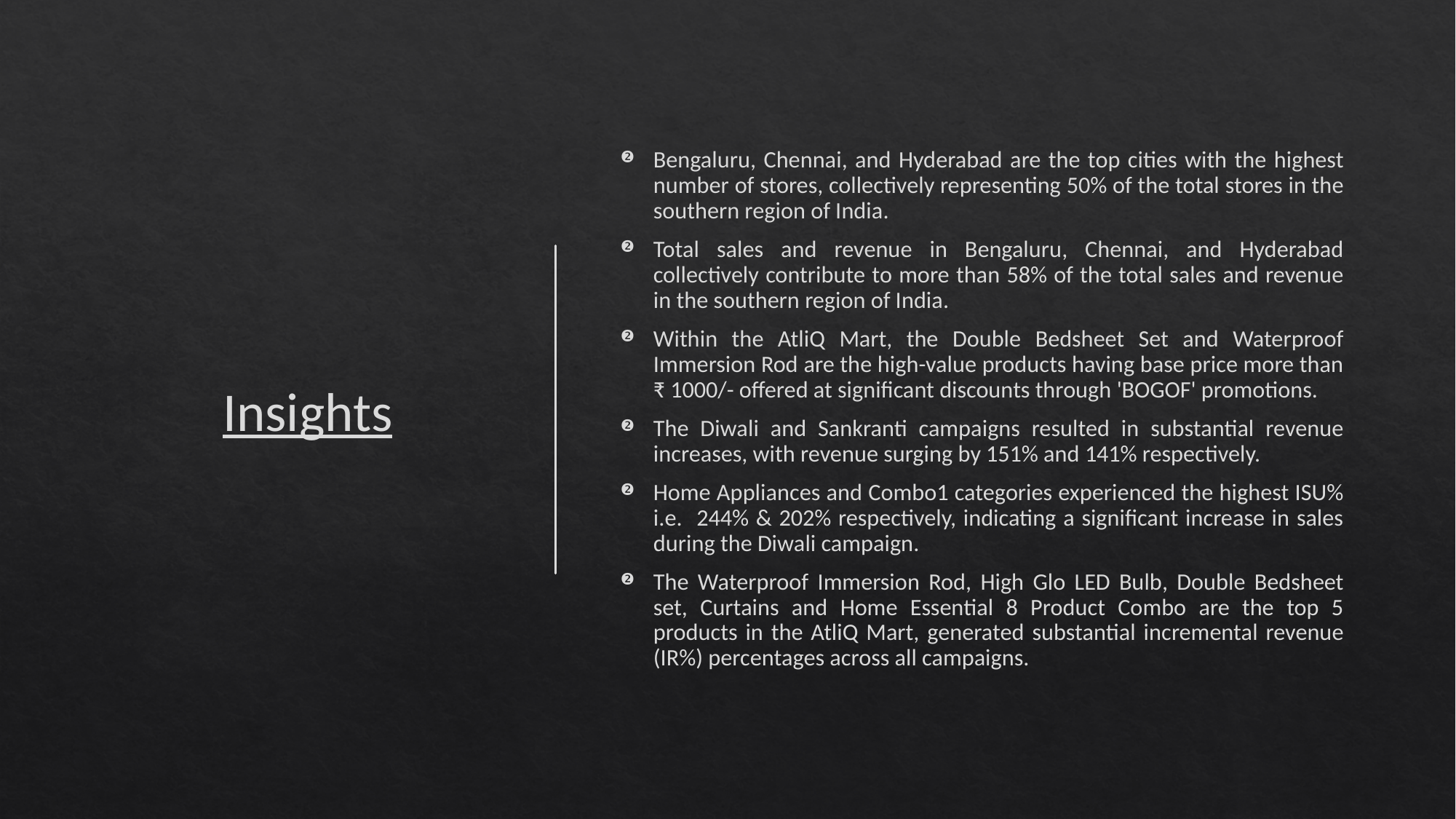

Insights
Bengaluru, Chennai, and Hyderabad are the top cities with the highest number of stores, collectively representing 50% of the total stores in the southern region of India.
Total sales and revenue in Bengaluru, Chennai, and Hyderabad collectively contribute to more than 58% of the total sales and revenue in the southern region of India.
Within the AtliQ Mart, the Double Bedsheet Set and Waterproof Immersion Rod are the high-value products having base price more than ₹ 1000/- offered at significant discounts through 'BOGOF' promotions.
The Diwali and Sankranti campaigns resulted in substantial revenue increases, with revenue surging by 151% and 141% respectively.
Home Appliances and Combo1 categories experienced the highest ISU% i.e.  244% & 202% respectively, indicating a significant increase in sales during the Diwali campaign.
The Waterproof Immersion Rod, High Glo LED Bulb, Double Bedsheet set, Curtains and Home Essential 8 Product Combo are the top 5 products in the AtliQ Mart, generated substantial incremental revenue (IR%) percentages across all campaigns.